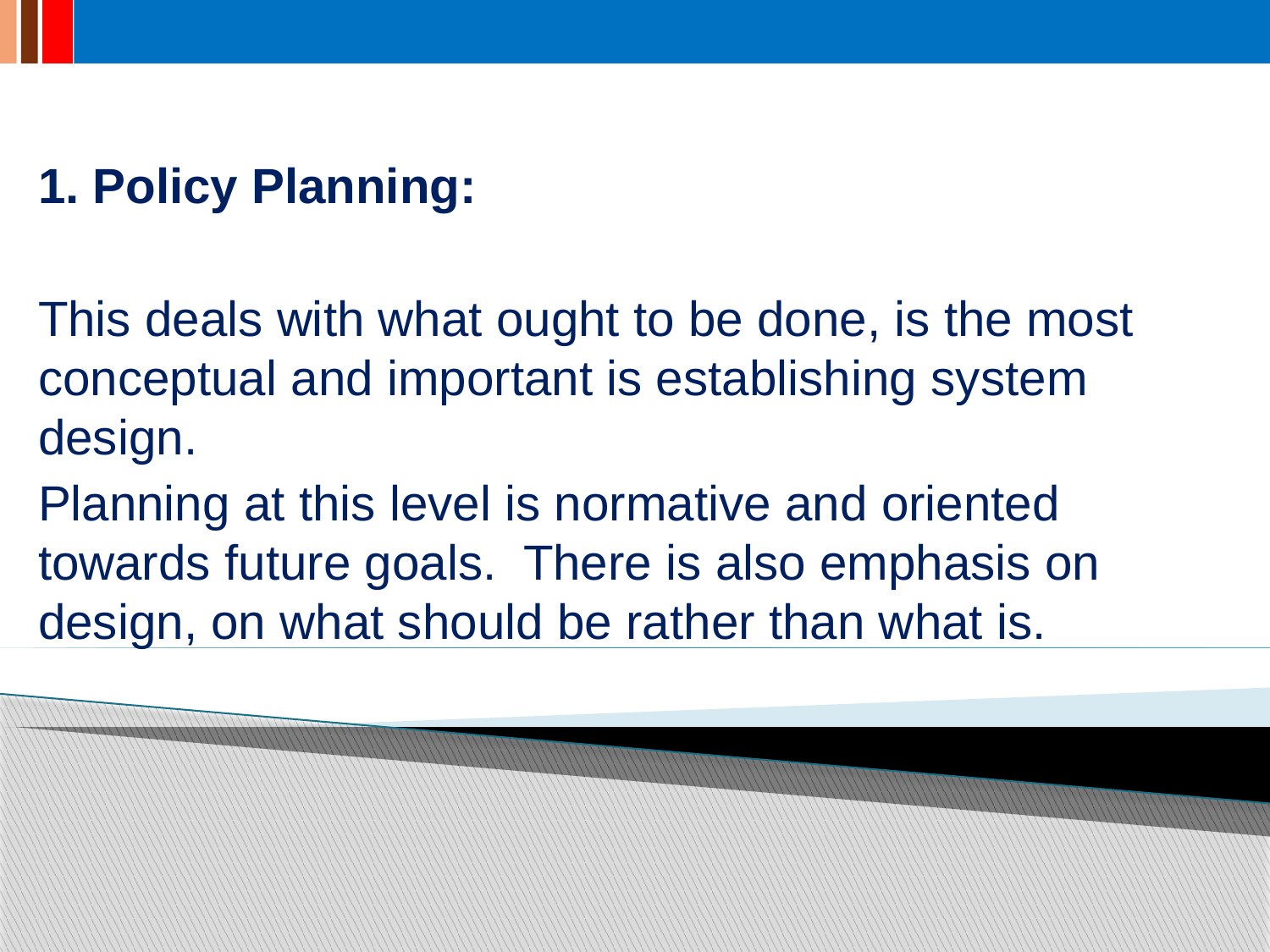

1. Policy Planning:

This deals with what ought to be done, is the most conceptual and important is establishing system design.
Planning at this level is normative and oriented towards future goals.  There is also emphasis on design, on what should be rather than what is.